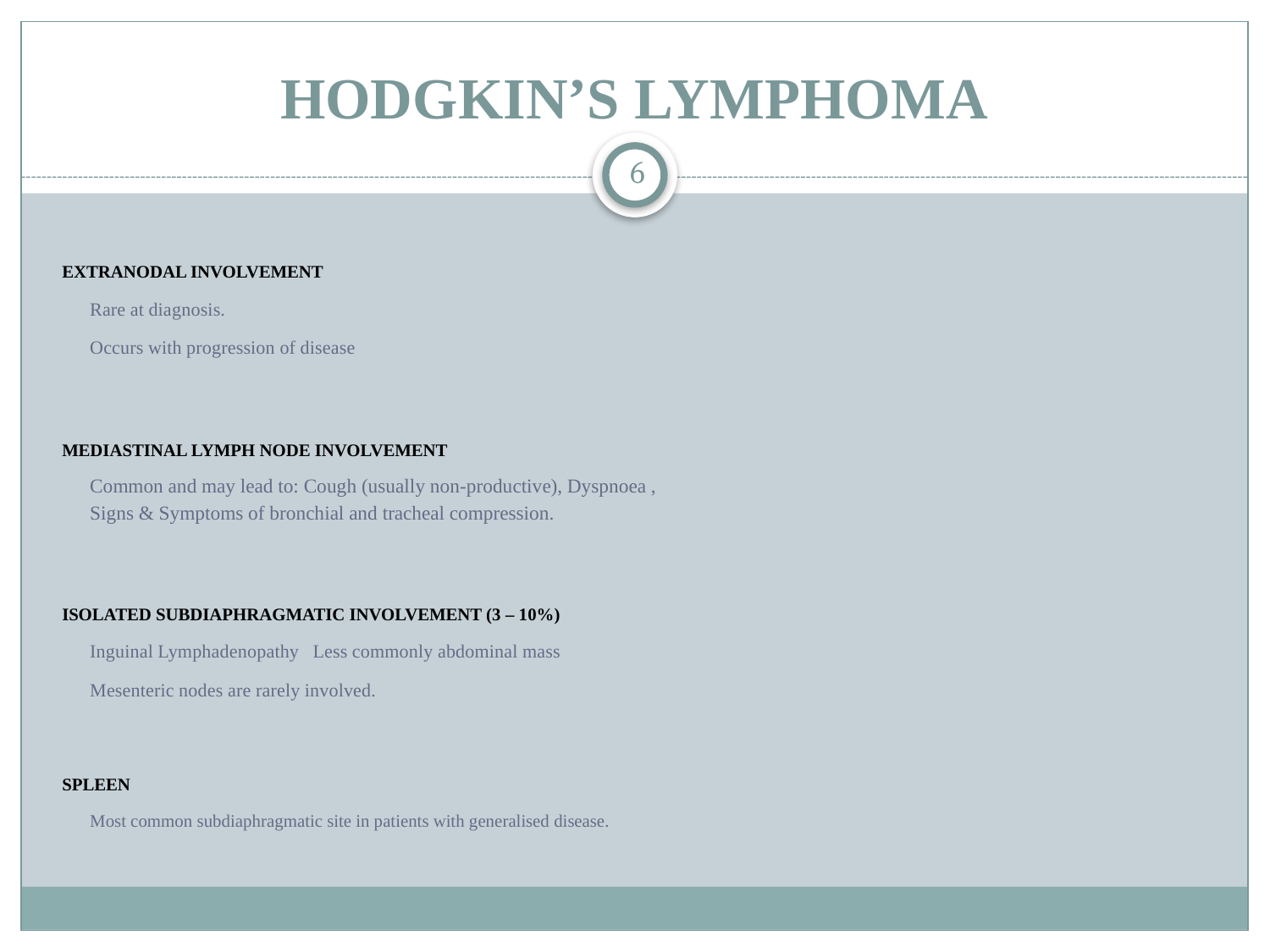

# HODGKIN’S LYMPHOMA
6

EXTRANODAL INVOLVEMENT
Rare at diagnosis.
Occurs with progression of disease

MEDIASTINAL LYMPH NODE INVOLVEMENT
Common and may lead to: Cough (usually non-productive), Dyspnoea ,
Signs & Symptoms of bronchial and tracheal compression.

ISOLATED SUBDIAPHRAGMATIC INVOLVEMENT (3 – 10%)
Inguinal Lymphadenopathy   Less commonly abdominal mass
Mesenteric nodes are rarely involved.

SPLEEN
Most common subdiaphragmatic site in patients with generalised disease.